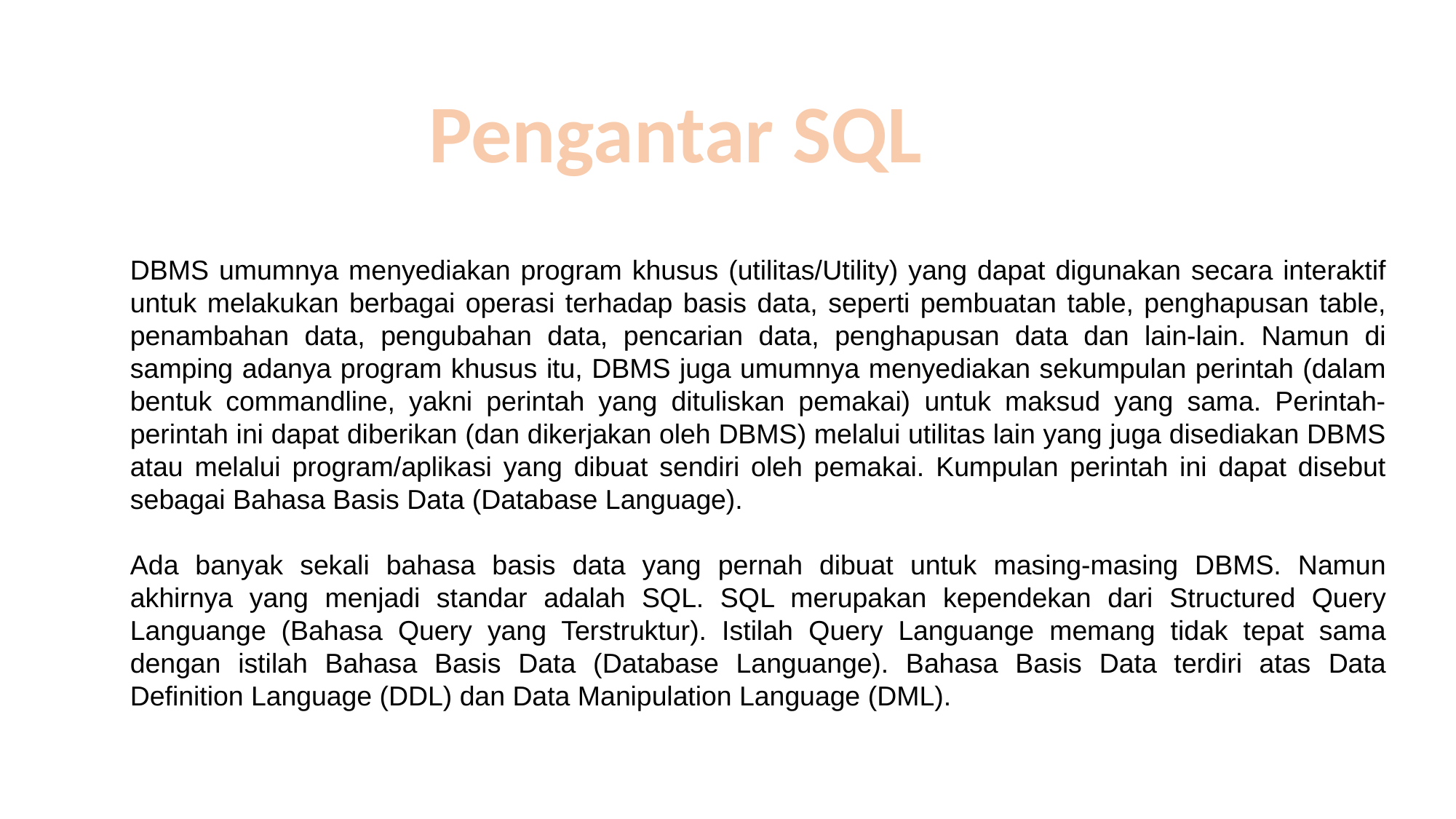

Pengantar SQL
DBMS umumnya menyediakan program khusus (utilitas/Utility) yang dapat digunakan secara interaktif untuk melakukan berbagai operasi terhadap basis data, seperti pembuatan table, penghapusan table, penambahan data, pengubahan data, pencarian data, penghapusan data dan lain-lain. Namun di samping adanya program khusus itu, DBMS juga umumnya menyediakan sekumpulan perintah (dalam bentuk commandline, yakni perintah yang dituliskan pemakai) untuk maksud yang sama. Perintah-perintah ini dapat diberikan (dan dikerjakan oleh DBMS) melalui utilitas lain yang juga disediakan DBMS atau melalui program/aplikasi yang dibuat sendiri oleh pemakai. Kumpulan perintah ini dapat disebut sebagai Bahasa Basis Data (Database Language).

Ada banyak sekali bahasa basis data yang pernah dibuat untuk masing-masing DBMS. Namun akhirnya yang menjadi standar adalah SQL. SQL merupakan kependekan dari Structured Query Languange (Bahasa Query yang Terstruktur). Istilah Query Languange memang tidak tepat sama dengan istilah Bahasa Basis Data (Database Languange). Bahasa Basis Data terdiri atas Data Definition Language (DDL) dan Data Manipulation Language (DML).